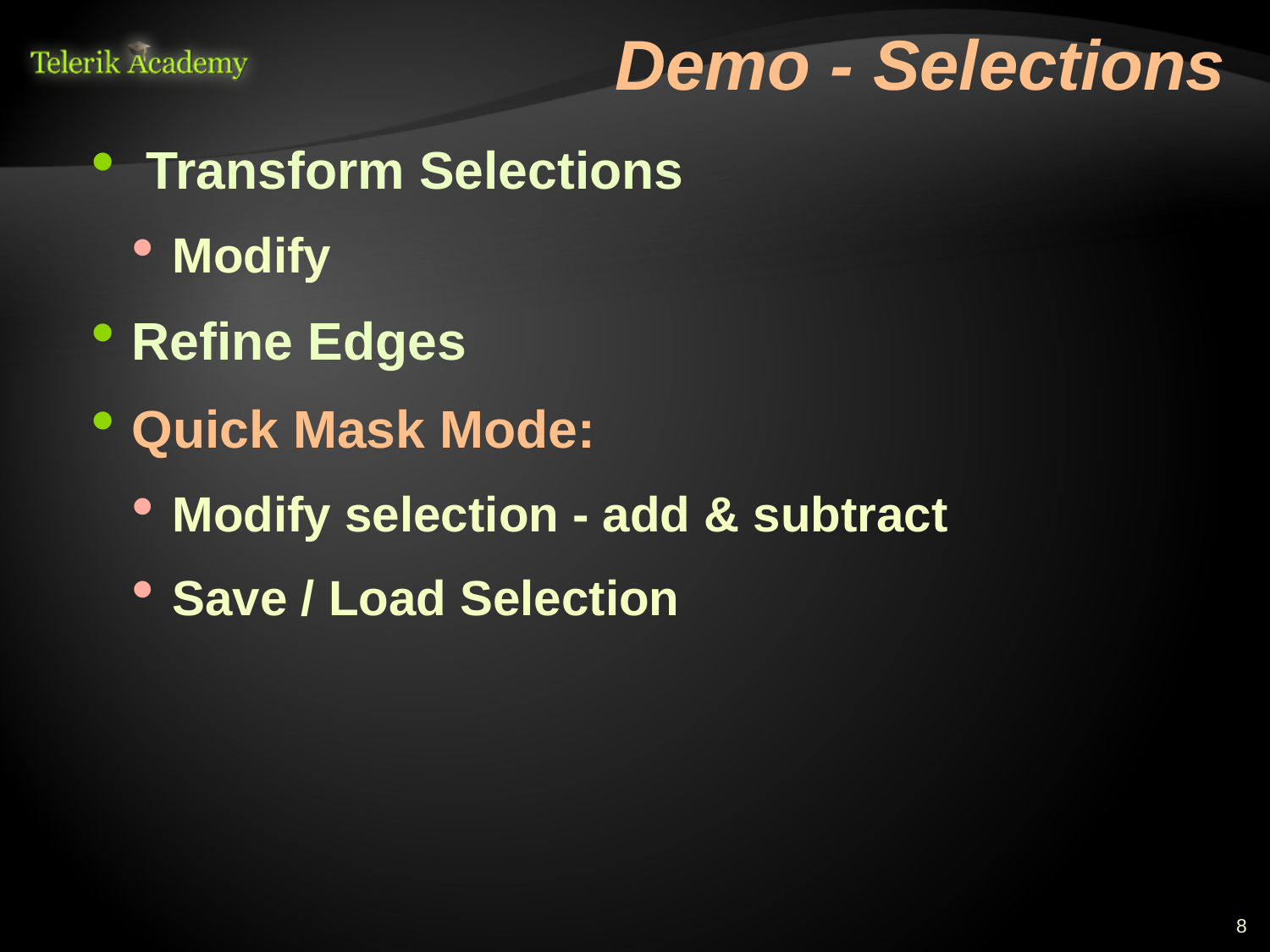

# Demo - Selections
 Transform Selections
Modify
Refine Edges
Quick Mask Mode:
Modify selection - add & subtract
Save / Load Selection
8